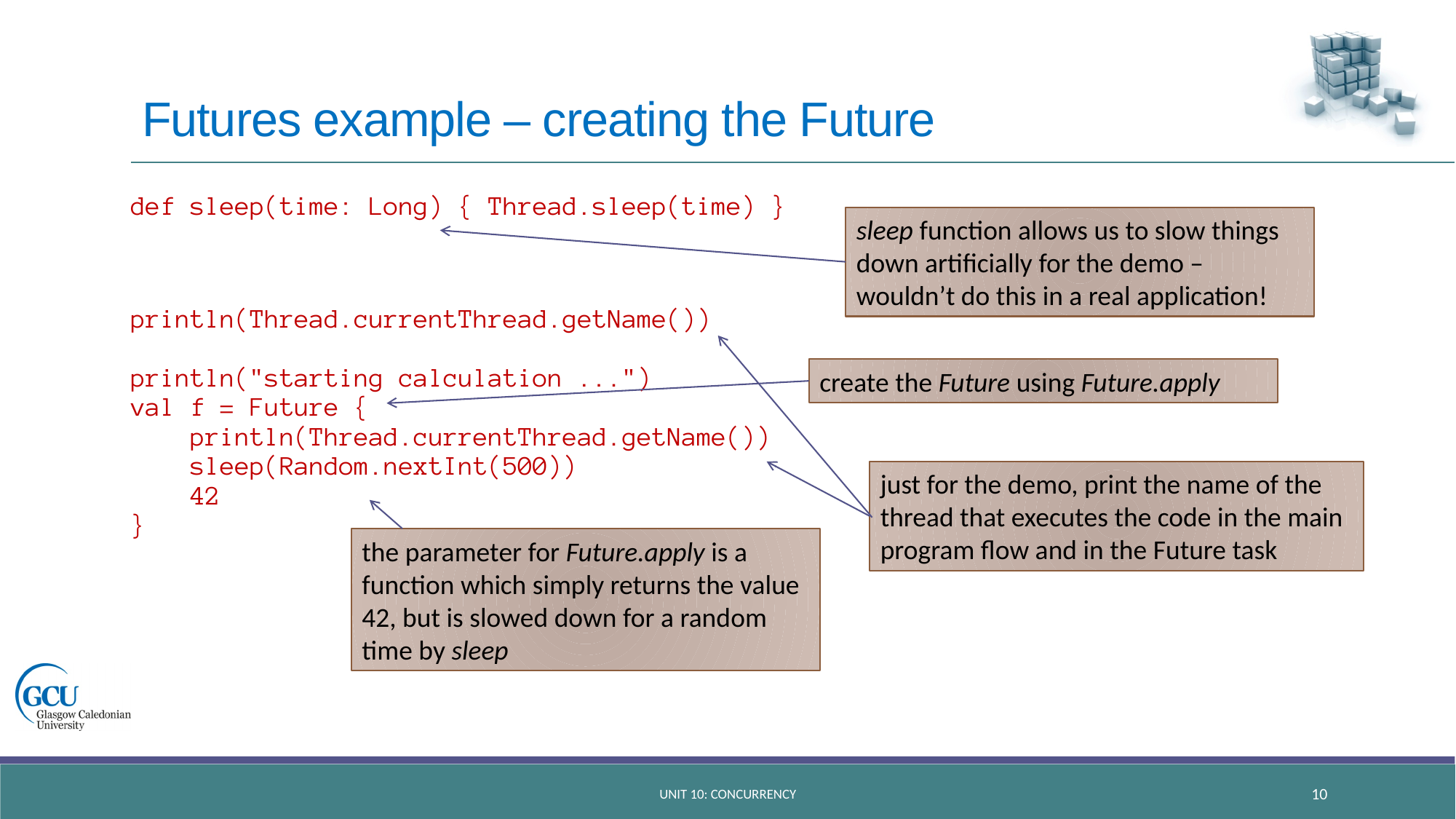

# Futures example – creating the Future
def sleep(time: Long) { Thread.sleep(time) }
println(Thread.currentThread.getName())
println("starting calculation ...")
val f = Future {
    println(Thread.currentThread.getName())
    sleep(Random.nextInt(500))
    42
}

sleep function allows us to slow things down artificially for the demo – wouldn’t do this in a real application!
create the Future using Future.apply
just for the demo, print the name of the thread that executes the code in the main program flow and in the Future task
the parameter for Future.apply is a function which simply returns the value 42, but is slowed down for a random time by sleep
unit 10: concurrency
10